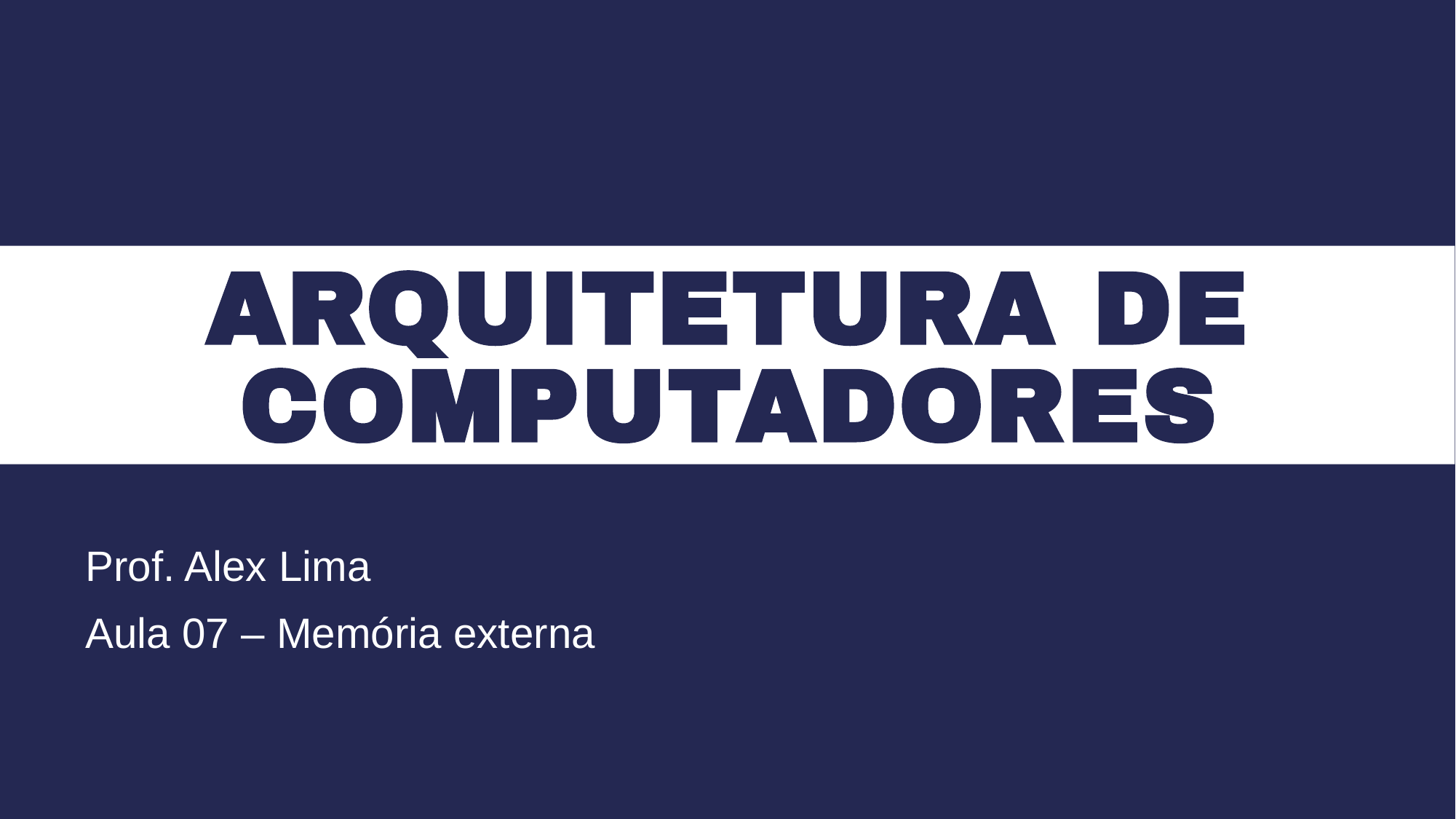

# Arquitetura de computadores
Prof. Alex Lima
Aula 07 – Memória externa